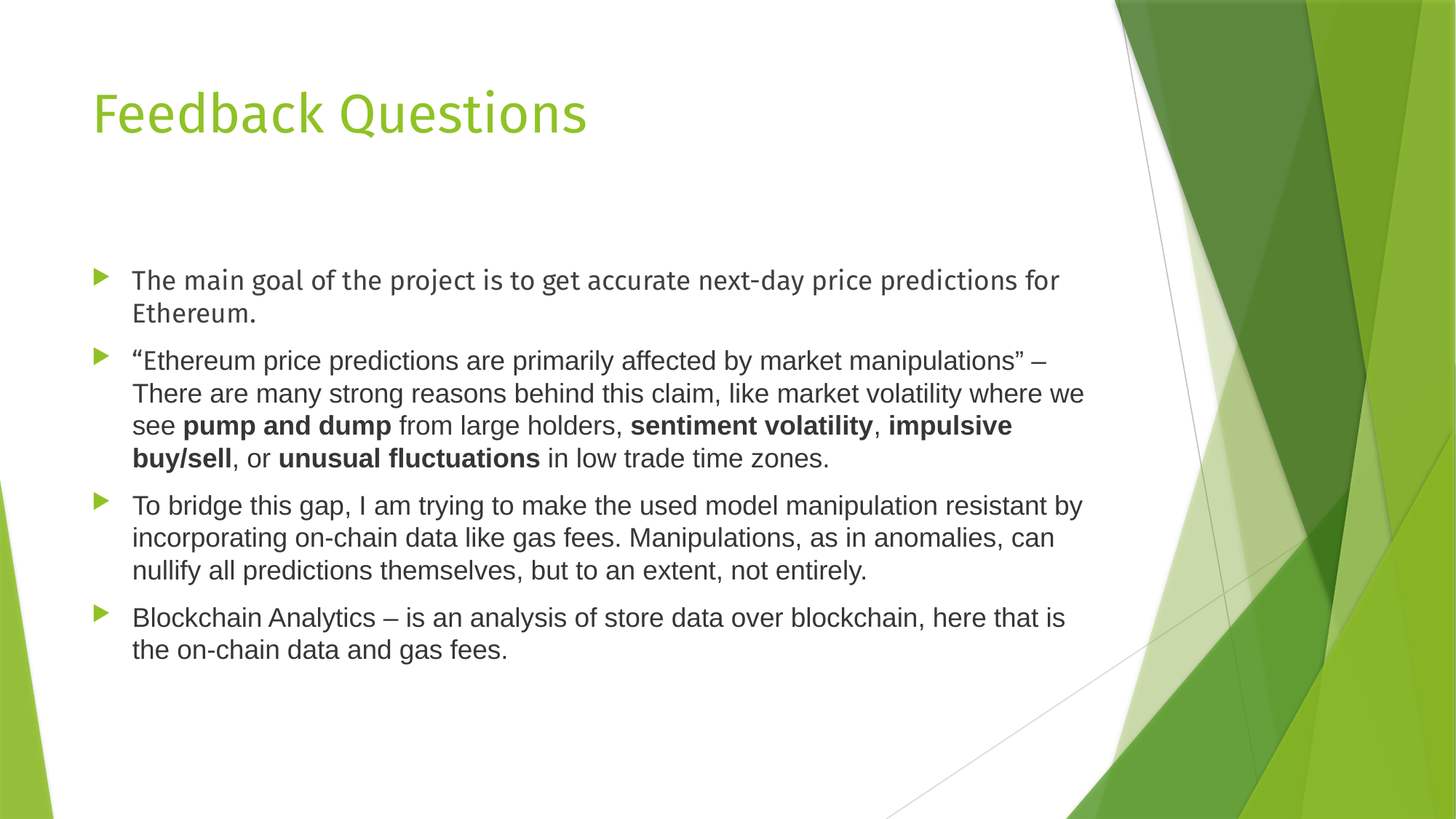

# Feedback Questions
The main goal of the project is to get accurate next-day price predictions for Ethereum.
“Ethereum price predictions are primarily affected by market manipulations” – There are many strong reasons behind this claim, like market volatility where we see pump and dump from large holders, sentiment volatility, impulsive buy/sell, or unusual fluctuations in low trade time zones.
To bridge this gap, I am trying to make the used model manipulation resistant by incorporating on-chain data like gas fees. Manipulations, as in anomalies, can nullify all predictions themselves, but to an extent, not entirely.
Blockchain Analytics – is an analysis of store data over blockchain, here that is the on-chain data and gas fees.